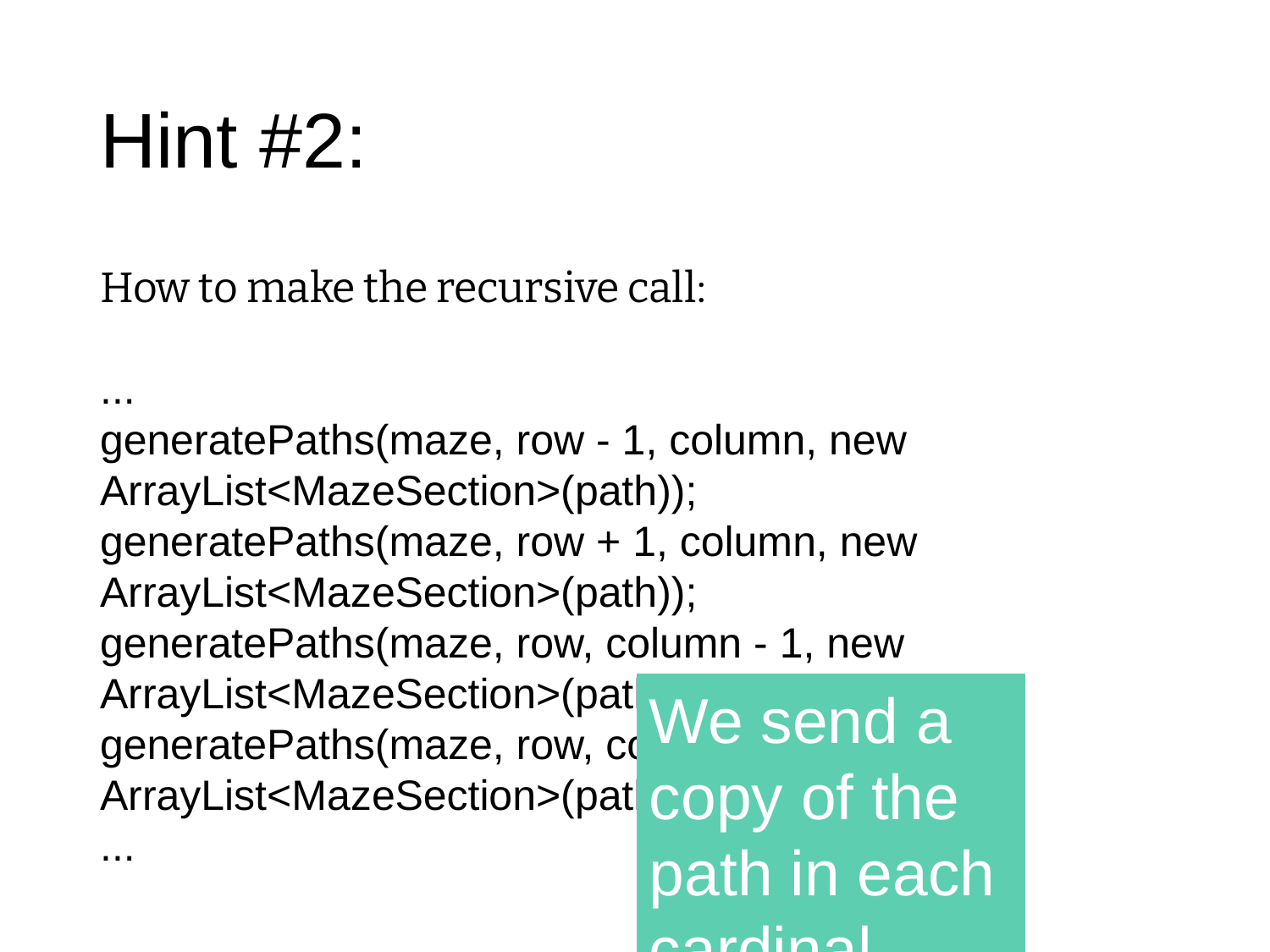

# Hint #2:
How to make the recursive call:

...
generatePaths(maze, row - 1, column, new ArrayList<MazeSection>(path));
generatePaths(maze, row + 1, column, new ArrayList<MazeSection>(path));
generatePaths(maze, row, column - 1, new ArrayList<MazeSection>(path));
generatePaths(maze, row, column + 1, new ArrayList<MazeSection>(path));
...
We send a copy of the path in each cardinal direction